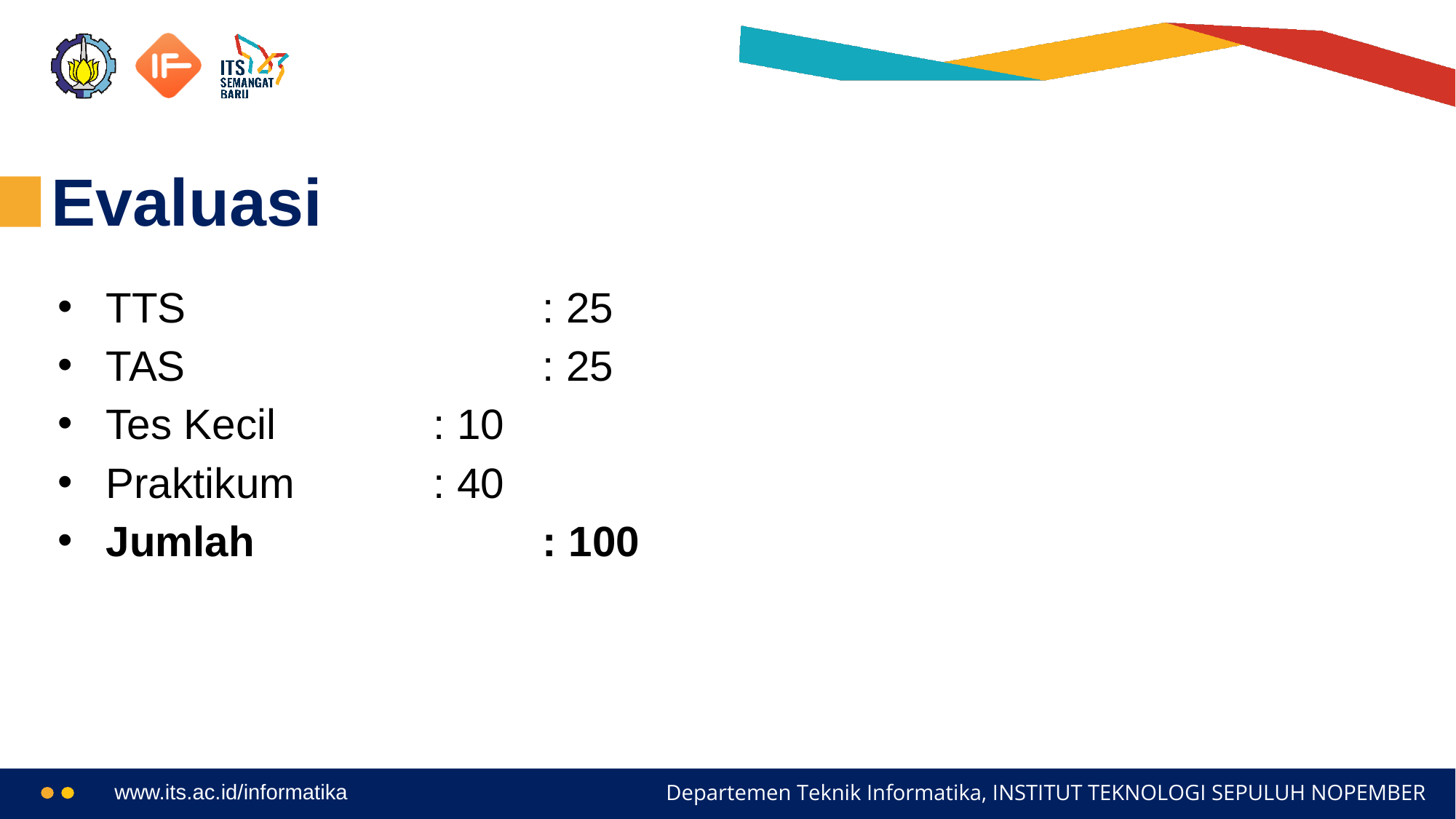

# Evaluasi
TTS				: 25
TAS				: 25
Tes Kecil		: 10
Praktikum		: 40
Jumlah			: 100